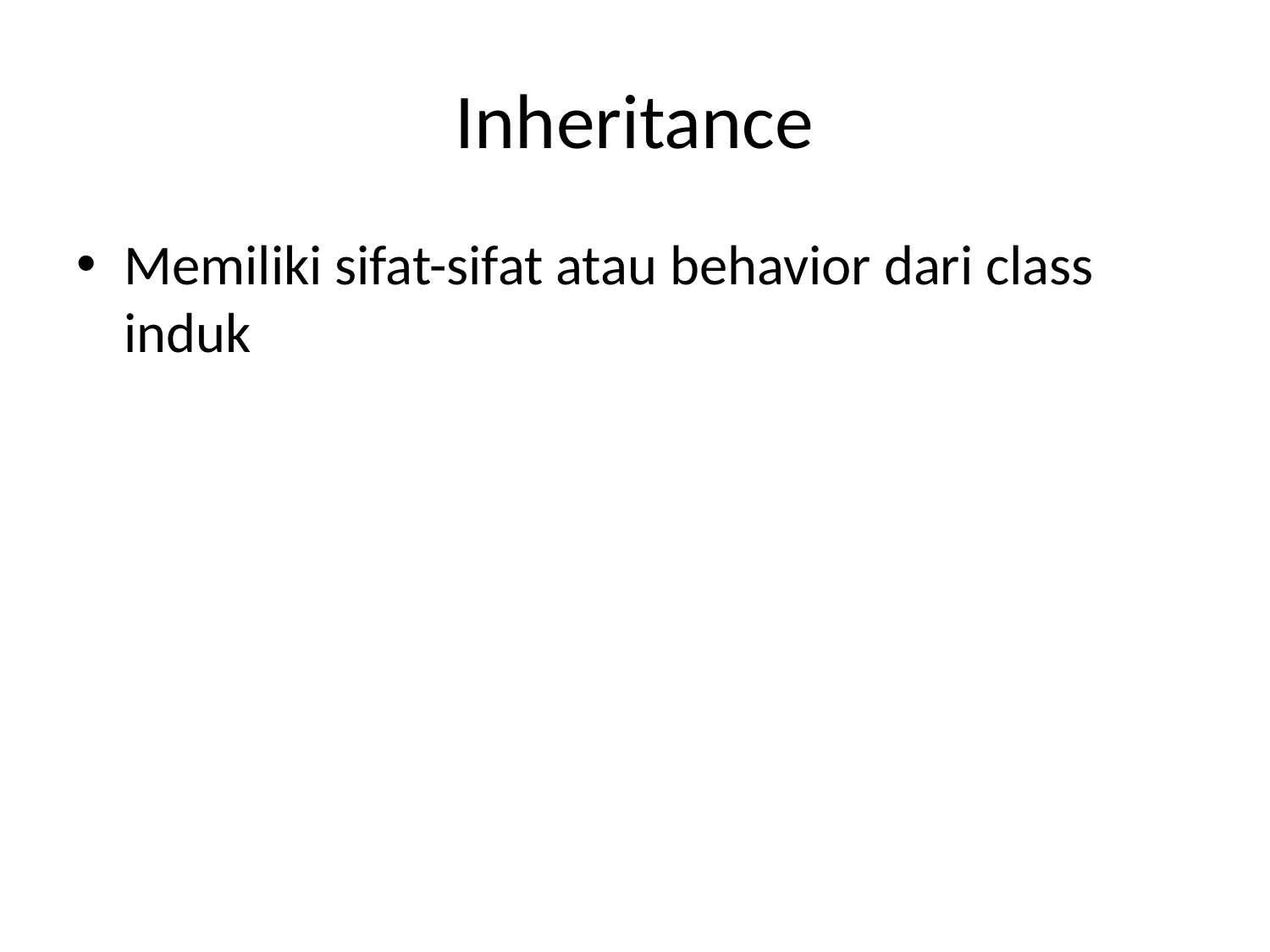

# Inheritance
Memiliki sifat-sifat atau behavior dari class induk